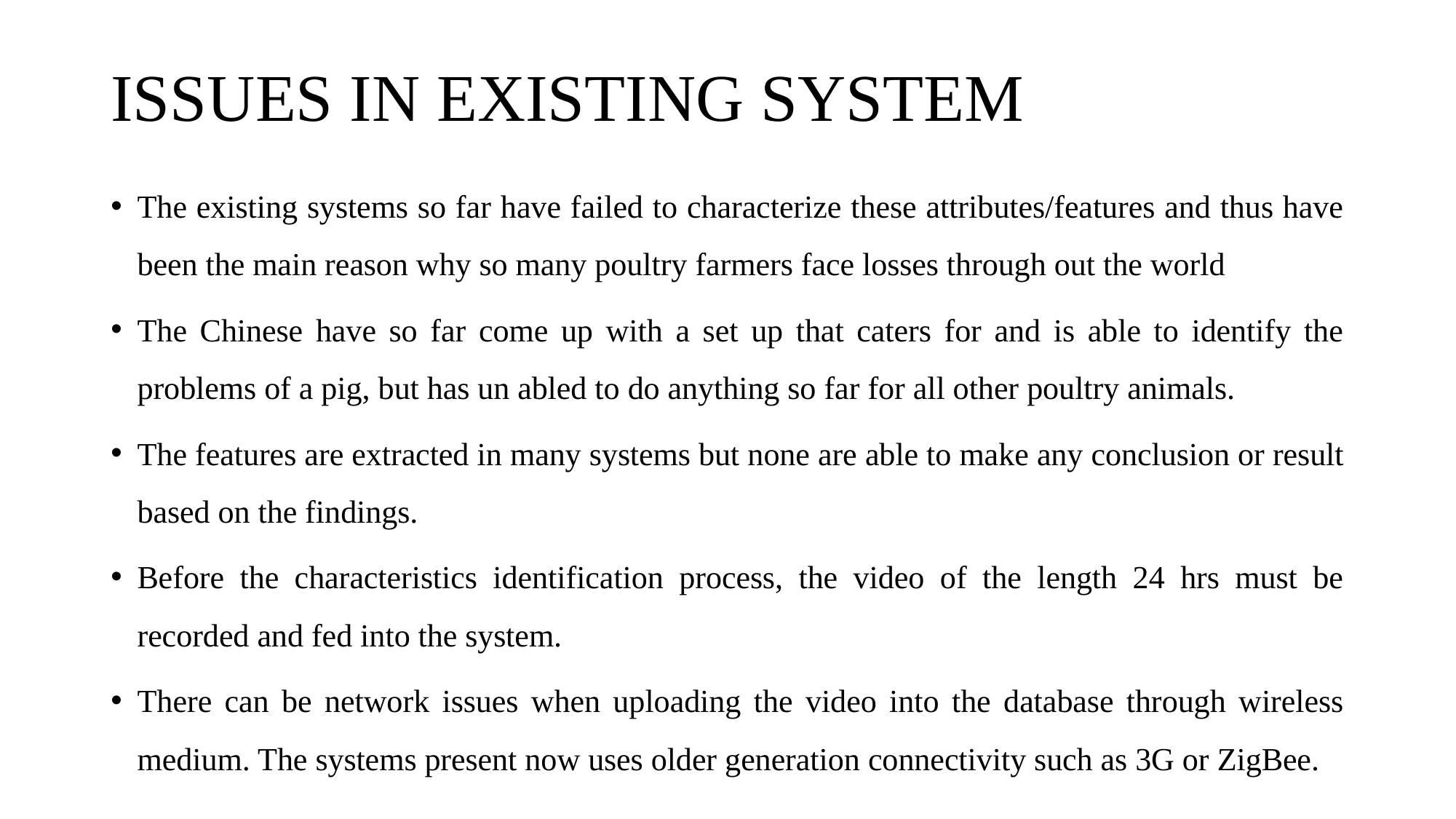

# ISSUES IN EXISTING SYSTEM
The existing systems so far have failed to characterize these attributes/features and thus have been the main reason why so many poultry farmers face losses through out the world
The Chinese have so far come up with a set up that caters for and is able to identify the problems of a pig, but has un abled to do anything so far for all other poultry animals.
The features are extracted in many systems but none are able to make any conclusion or result based on the findings.
Before the characteristics identification process, the video of the length 24 hrs must be recorded and fed into the system.
There can be network issues when uploading the video into the database through wireless medium. The systems present now uses older generation connectivity such as 3G or ZigBee.